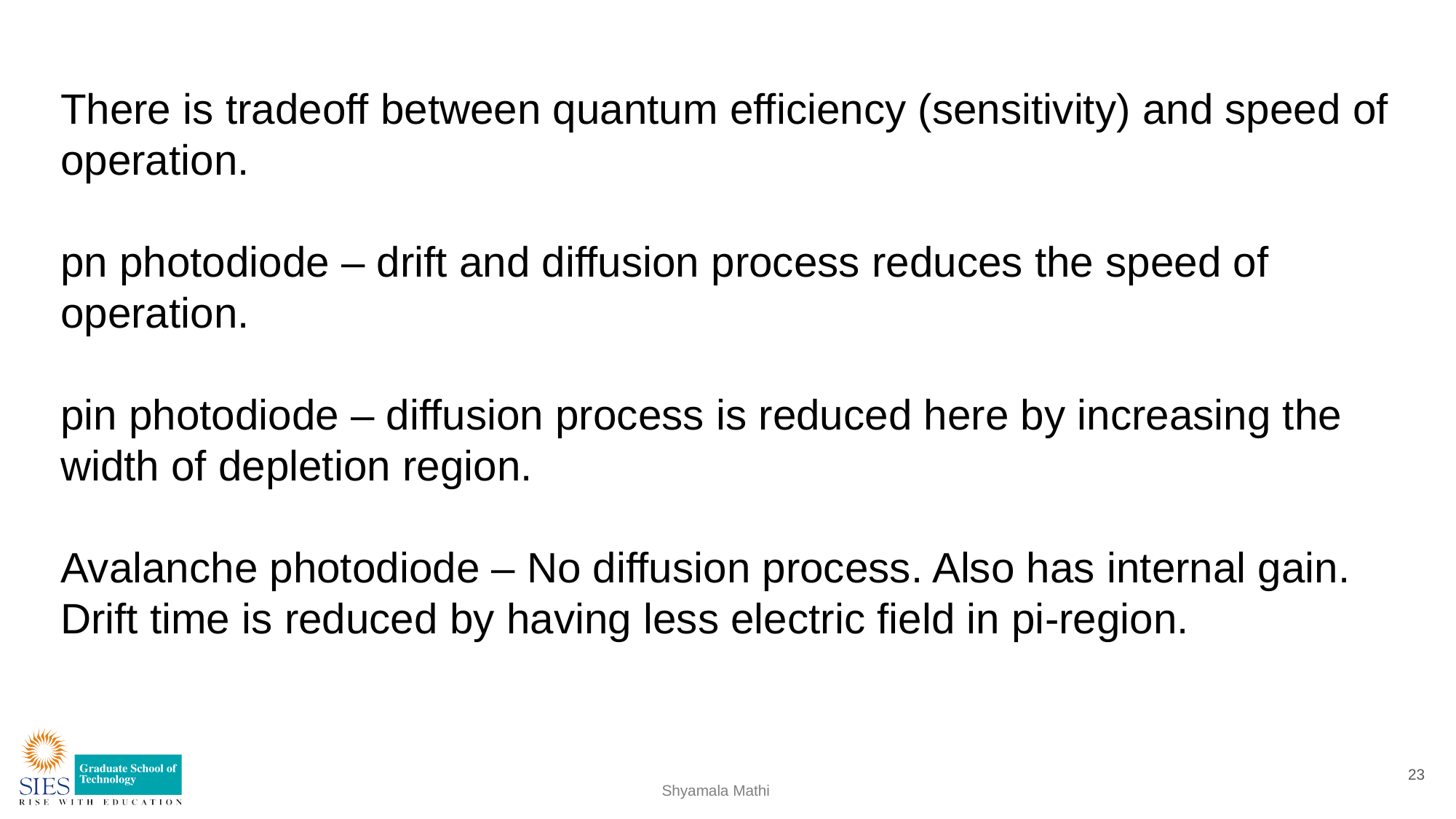

# There is tradeoff between quantum efficiency (sensitivity) and speed of operation. pn photodiode – drift and diffusion process reduces the speed of operation. pin photodiode – diffusion process is reduced here by increasing the width of depletion region. Avalanche photodiode – No diffusion process. Also has internal gain. Drift time is reduced by having less electric field in pi-region.
23